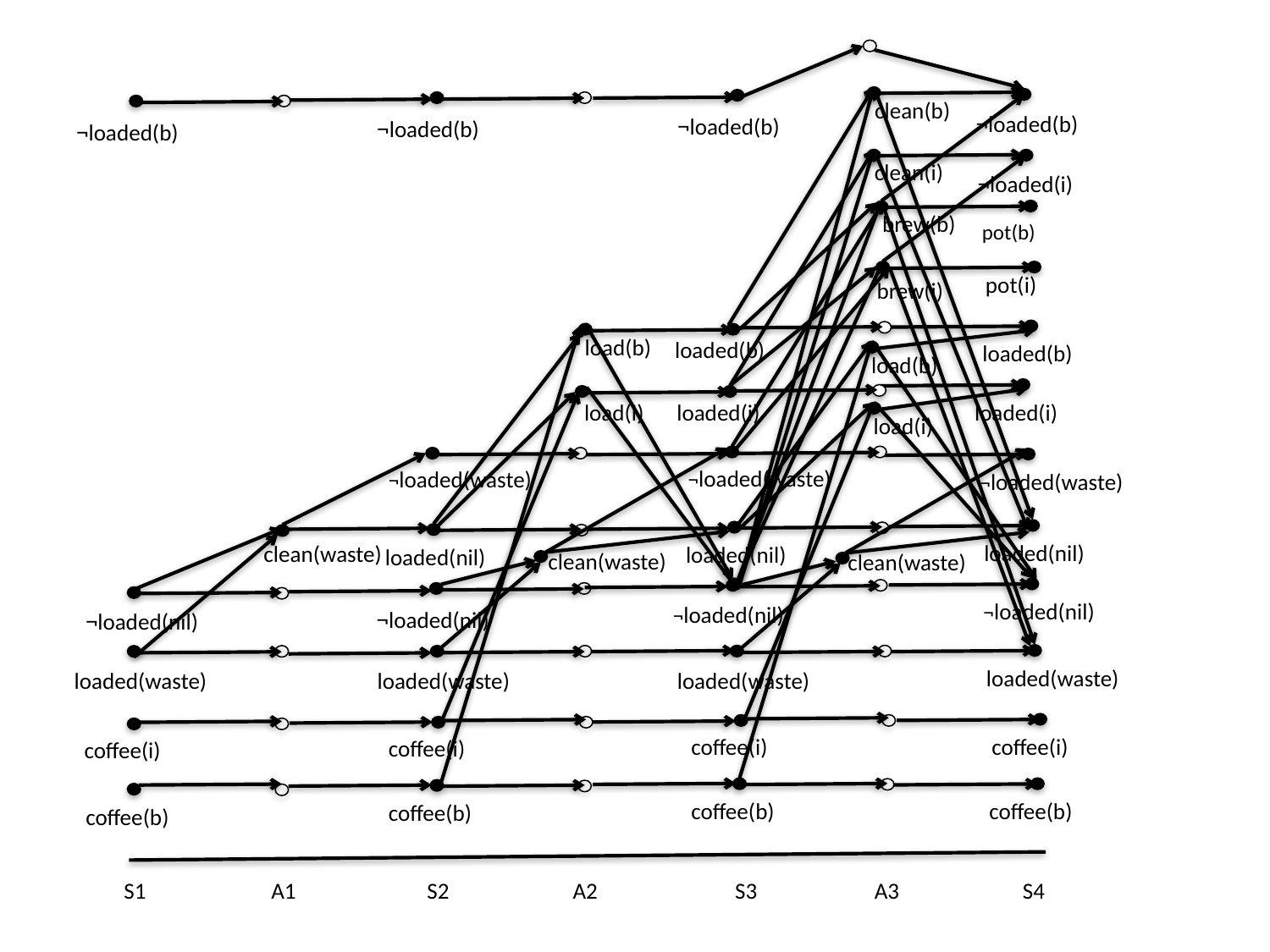

¬loaded(b)

clean(b)

¬loaded(b)

¬loaded(b)

¬loaded(b)

clean(i)

¬loaded(i)

pot(b)
brew(b)

pot(i)
brew(i)

loaded(b)

load(b)
loaded(b)

load(b)

loaded(i)

load(i)
loaded(i)

load(i)

¬loaded(waste)

¬loaded(waste)
clean(waste)

¬loaded(waste)
clean(waste)

loaded(nil)

loaded(nil)

loaded(nil)

clean(waste)

¬loaded(nil)

¬loaded(nil)

¬loaded(nil)

¬loaded(nil)

loaded(waste)

loaded(waste)

loaded(waste)

loaded(waste)

coffee(i)

coffee(i)

coffee(i)

coffee(i)

coffee(b)

coffee(b)

coffee(b)

coffee(b)
S1
A1
S2
A2
S3
A3
S4